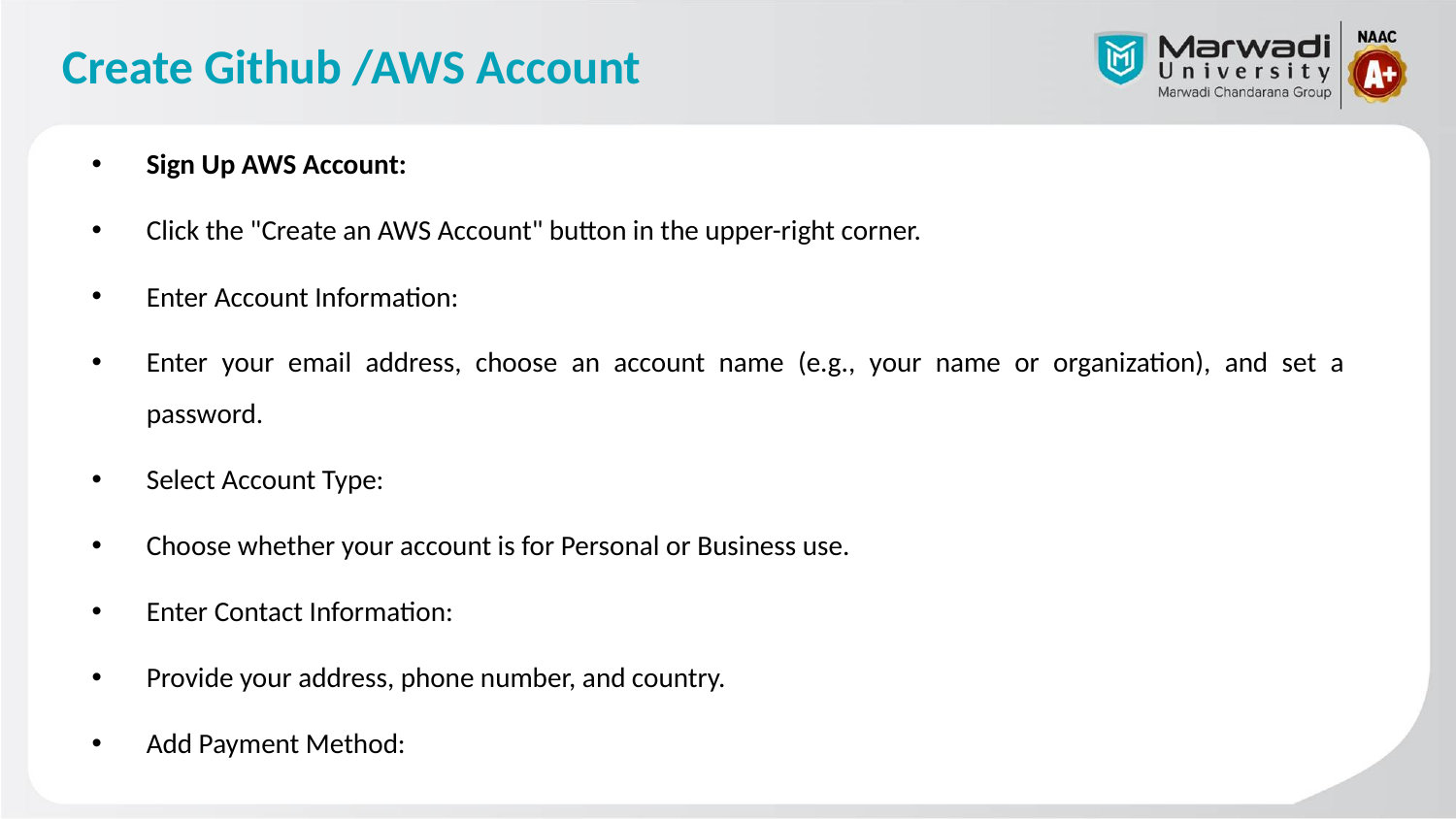

# Create Github /AWS Account
Sign Up AWS Account:
Click the "Create an AWS Account" button in the upper-right corner.
Enter Account Information:
Enter your email address, choose an account name (e.g., your name or organization), and set a password.
Select Account Type:
Choose whether your account is for Personal or Business use.
Enter Contact Information:
Provide your address, phone number, and country.
Add Payment Method: